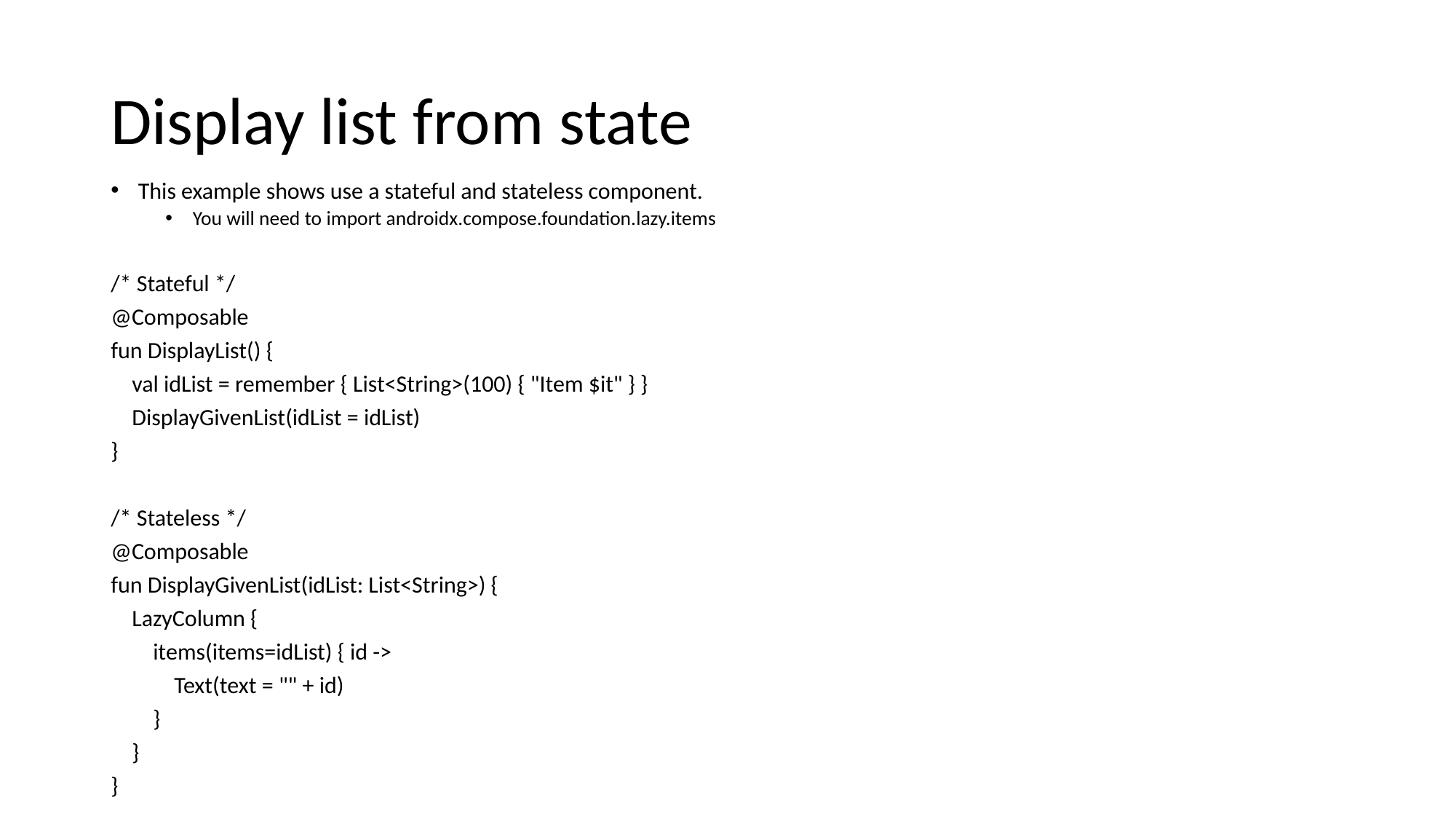

# Display list from state
This example shows use a stateful and stateless component.
You will need to import androidx.compose.foundation.lazy.items

/* Stateful */
@Composable
fun DisplayList() {
    val idList = remember { List<String>(100) { "Item $it" } }
    DisplayGivenList(idList = idList)
}

/* Stateless */
@Composable
fun DisplayGivenList(idList: List<String>) {
    LazyColumn {
        items(items=idList) { id ->
            Text(text = "" + id)
        }
    }
}